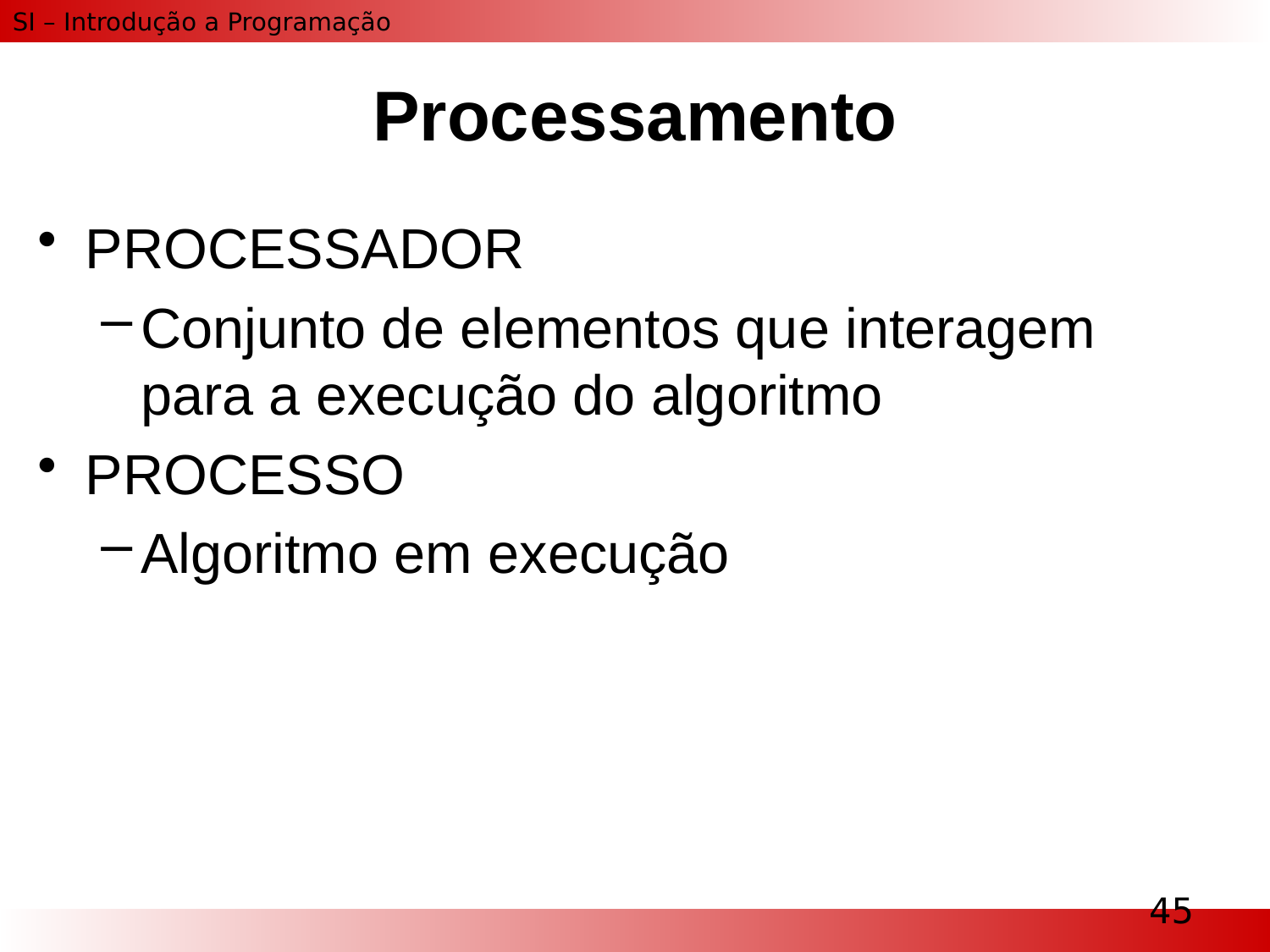

# Processamento
PROCESSADOR
Conjunto de elementos que interagem para a execução do algoritmo
PROCESSO
Algoritmo em execução

45